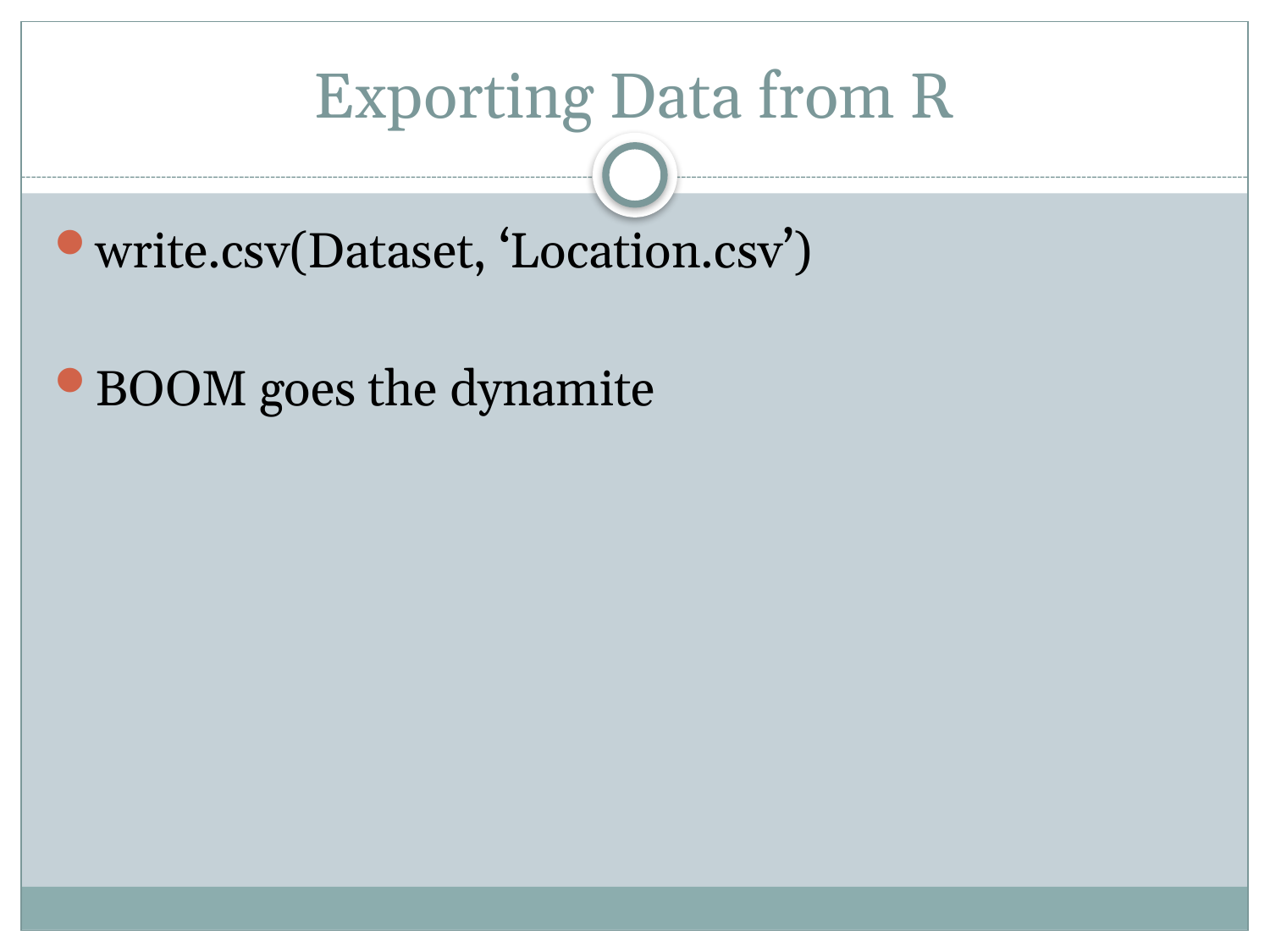

# Exporting Data from R
write.csv(Dataset, ‘Location.csv’)

BOOM goes the dynamite